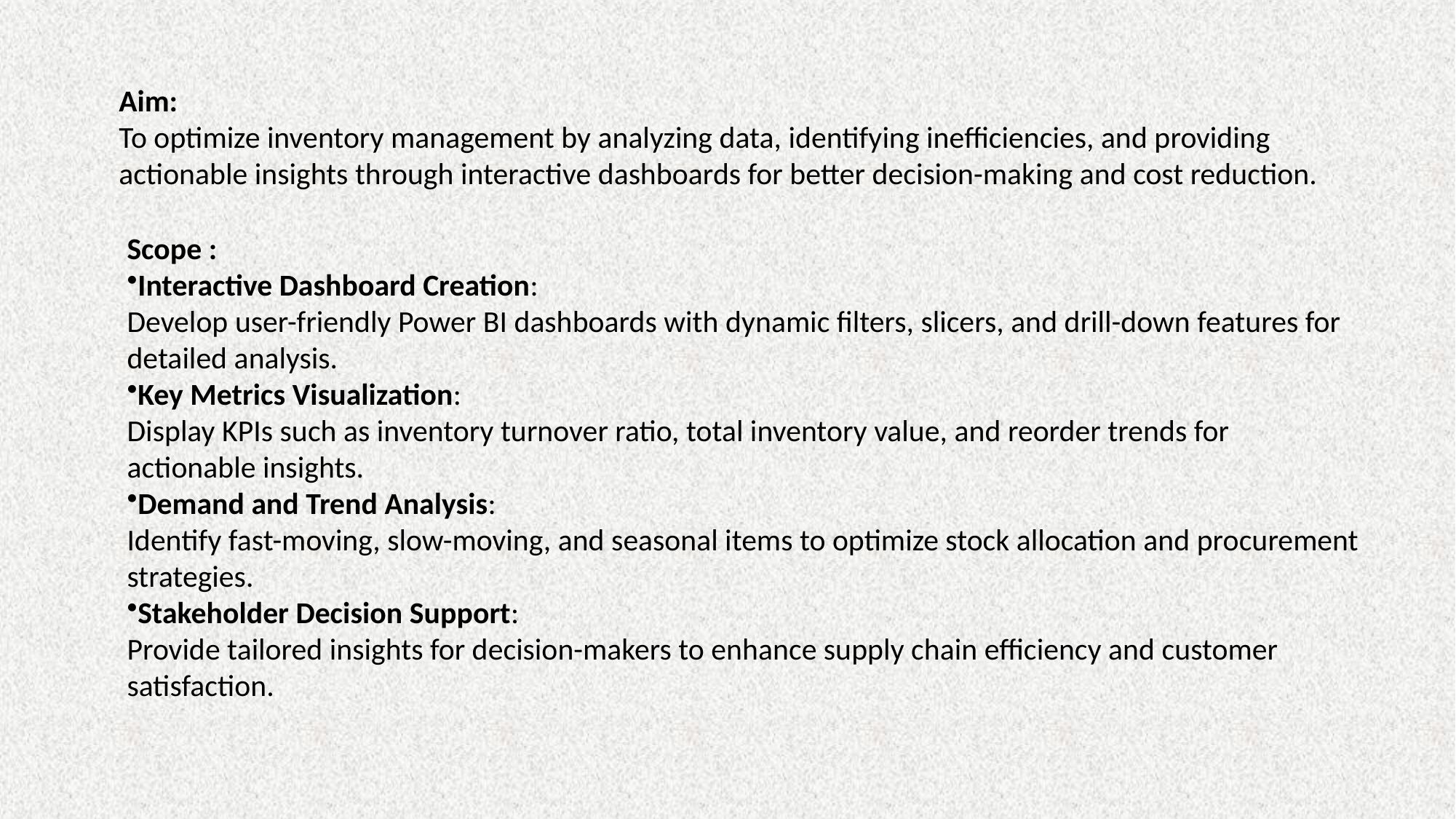

Aim:
To optimize inventory management by analyzing data, identifying inefficiencies, and providing actionable insights through interactive dashboards for better decision-making and cost reduction.
Scope :
Interactive Dashboard Creation:
Develop user-friendly Power BI dashboards with dynamic filters, slicers, and drill-down features for detailed analysis.
Key Metrics Visualization:
Display KPIs such as inventory turnover ratio, total inventory value, and reorder trends for actionable insights.
Demand and Trend Analysis:
Identify fast-moving, slow-moving, and seasonal items to optimize stock allocation and procurement strategies.
Stakeholder Decision Support:
Provide tailored insights for decision-makers to enhance supply chain efficiency and customer satisfaction.